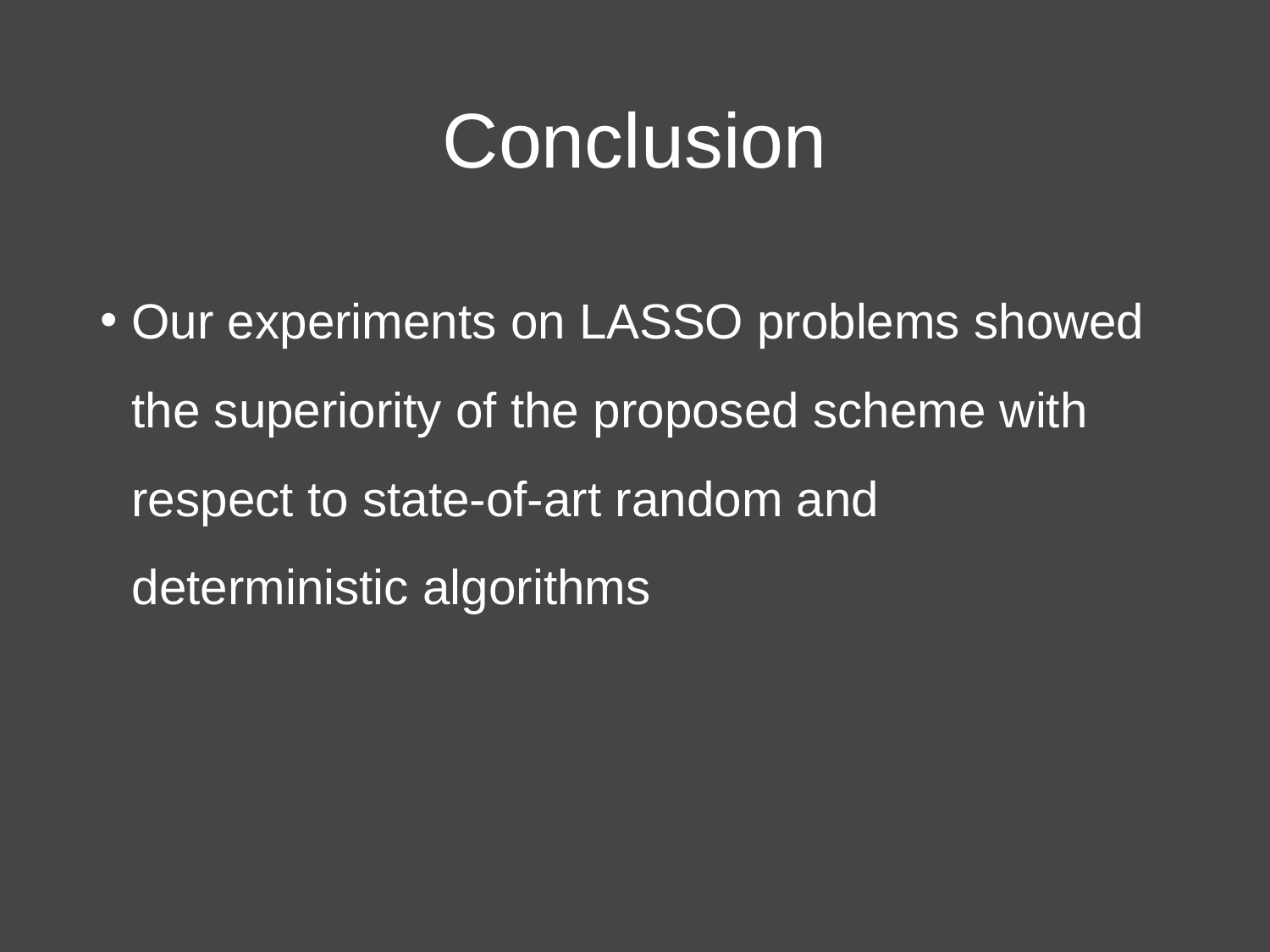

# Conclusion
Our experiments on LASSO problems showed the superiority of the proposed scheme with respect to state-of-art random and deterministic algorithms